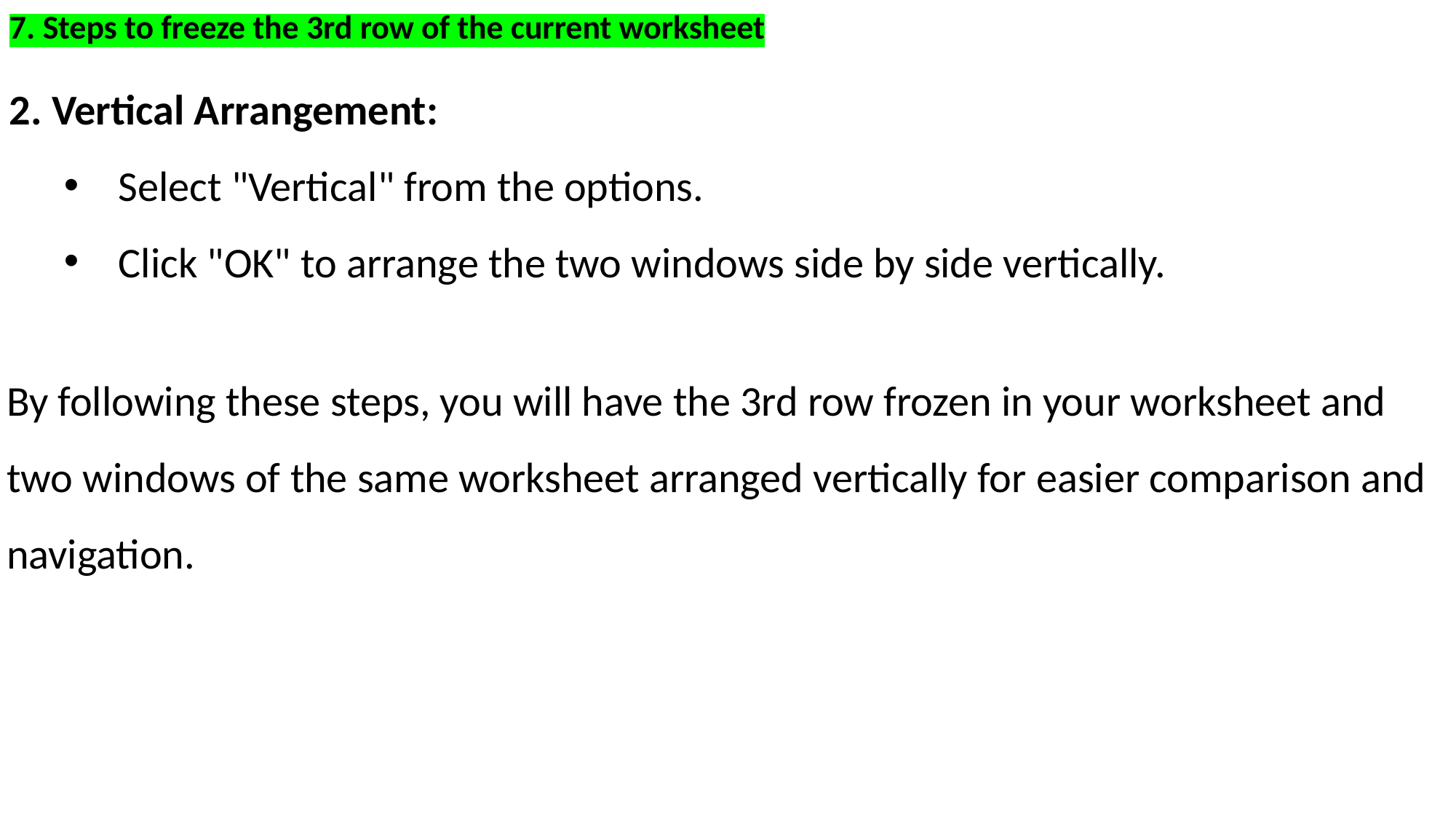

7. Steps to freeze the 3rd row of the current worksheet

2. Vertical Arrangement:
Select "Vertical" from the options.
Click "OK" to arrange the two windows side by side vertically.
By following these steps, you will have the 3rd row frozen in your worksheet and two windows of the same worksheet arranged vertically for easier comparison and navigation.